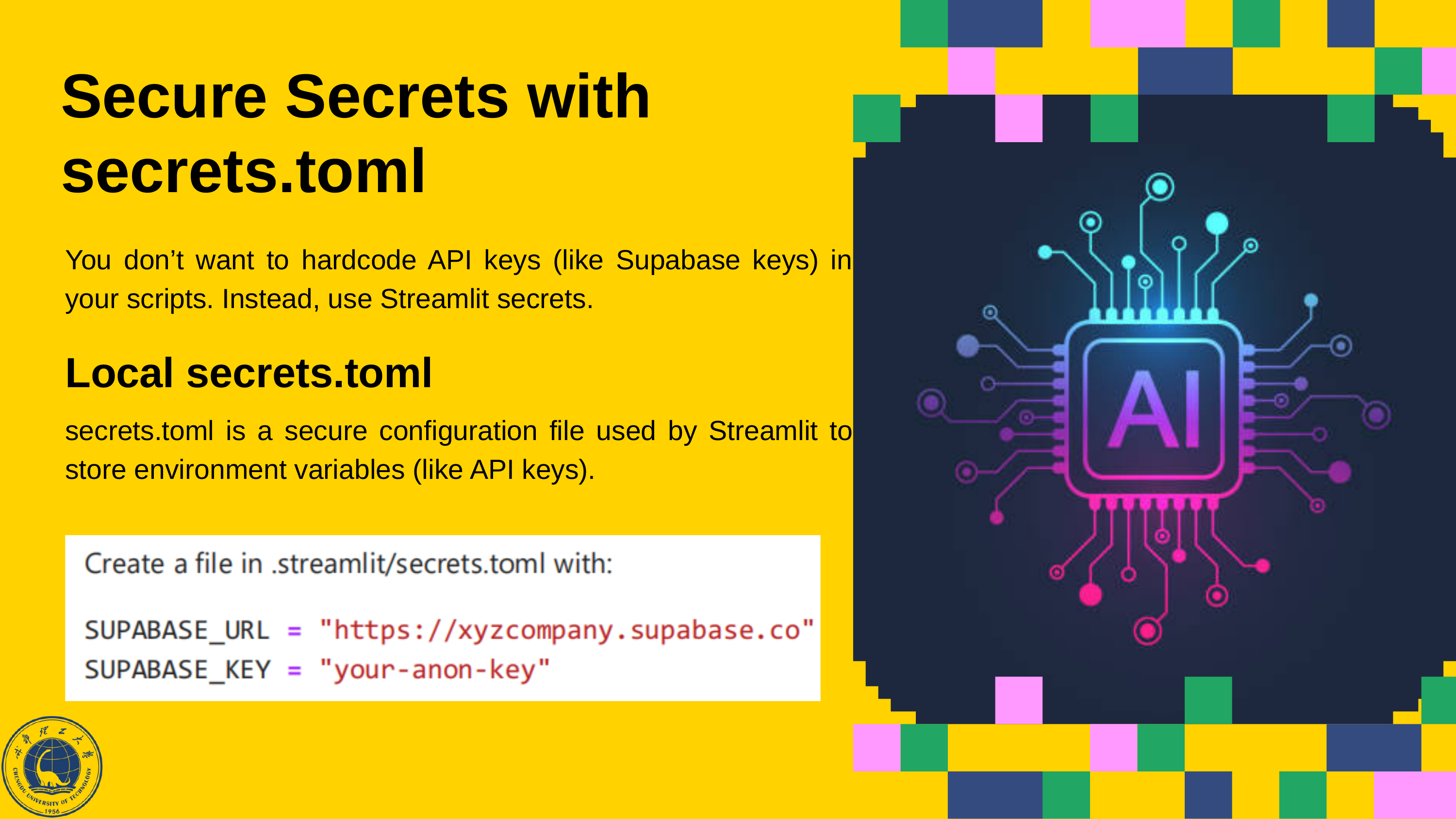

Secure Secrets with secrets.toml

You don’t want to hardcode API keys (like Supabase keys) in your scripts. Instead, use Streamlit secrets.

Local secrets.toml
secrets.toml is a secure configuration file used by Streamlit to store environment variables (like API keys).